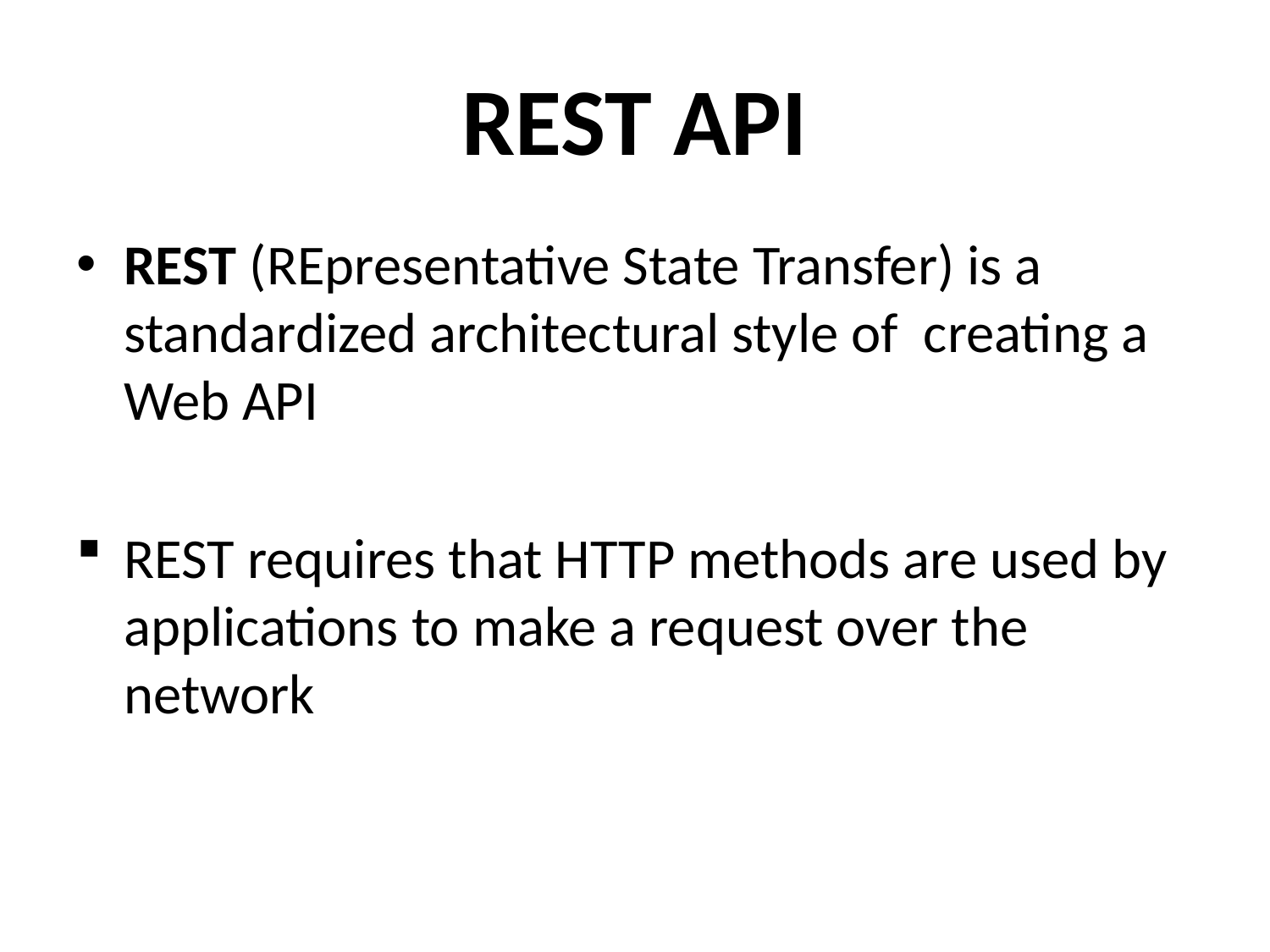

# REST API
REST (REpresentative State Transfer) is a standardized architectural style of  creating a Web API

REST requires that HTTP methods are used by applications to make a request over the network